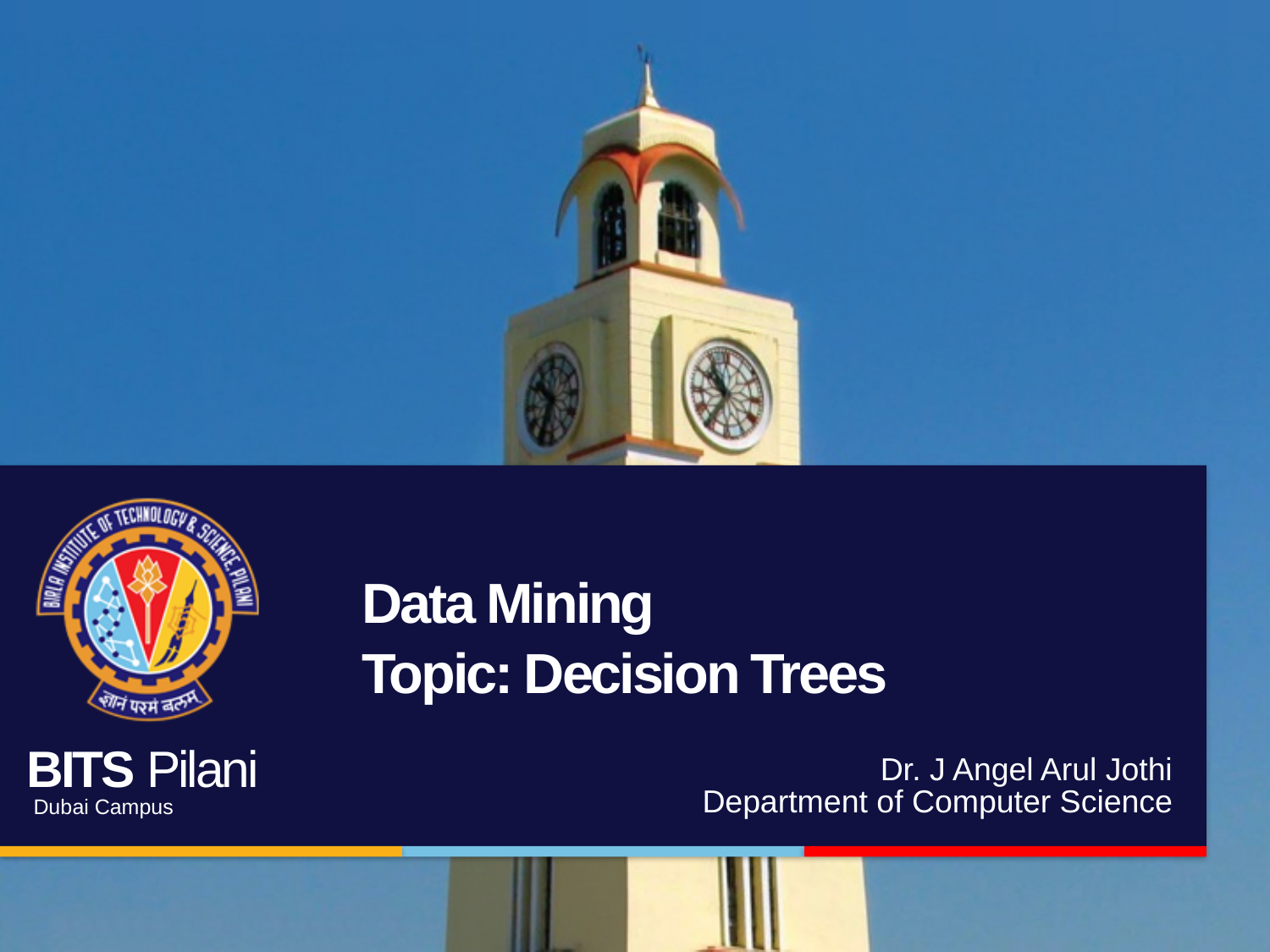

# Data Mining Topic: Decision Trees
Dr. J Angel Arul Jothi
Department of Computer Science